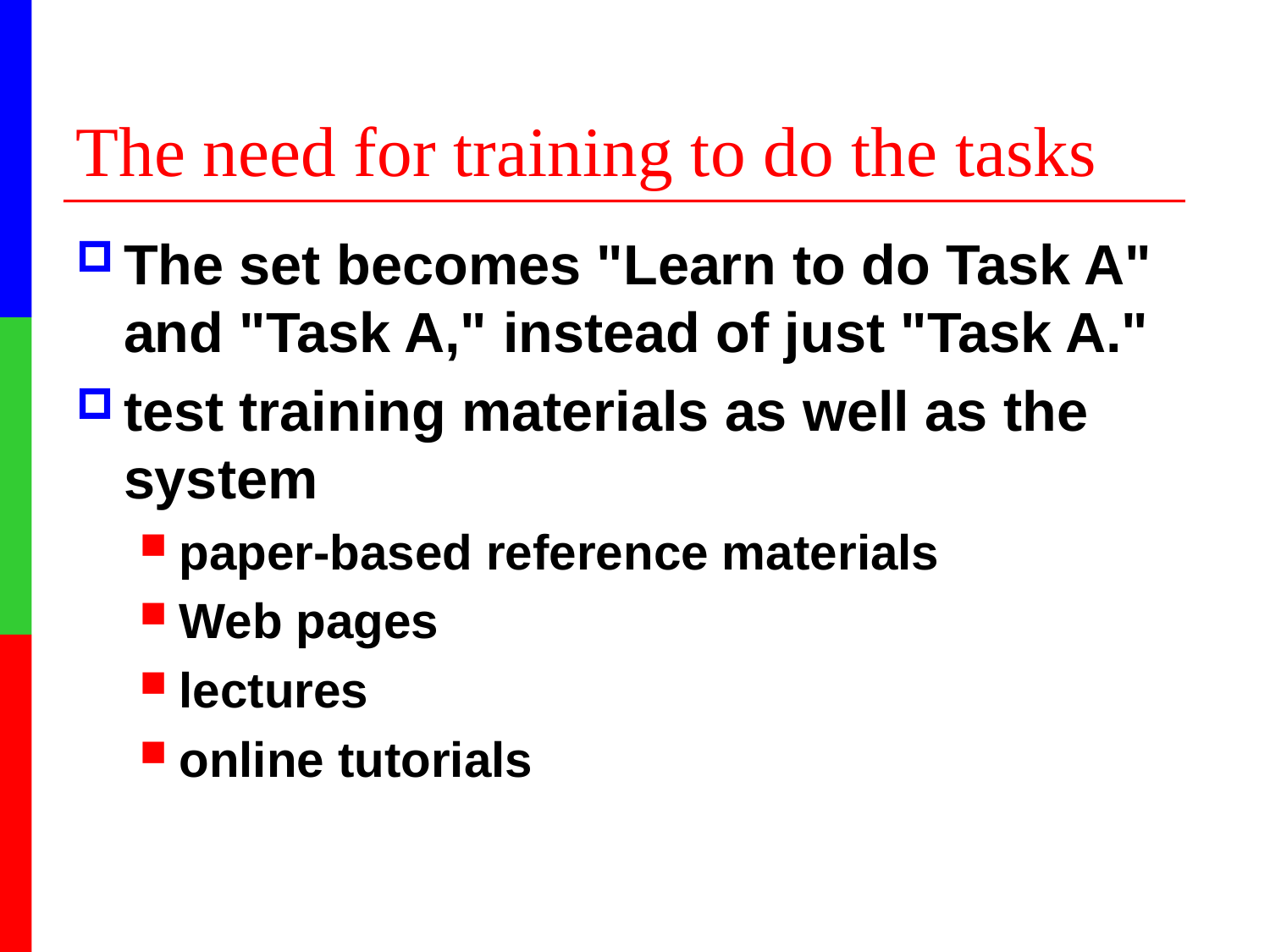

# The need for training to do the tasks
The set becomes "Learn to do Task A" and "Task A," instead of just "Task A."
test training materials as well as the system
paper-based reference materials
Web pages
lectures
online tutorials